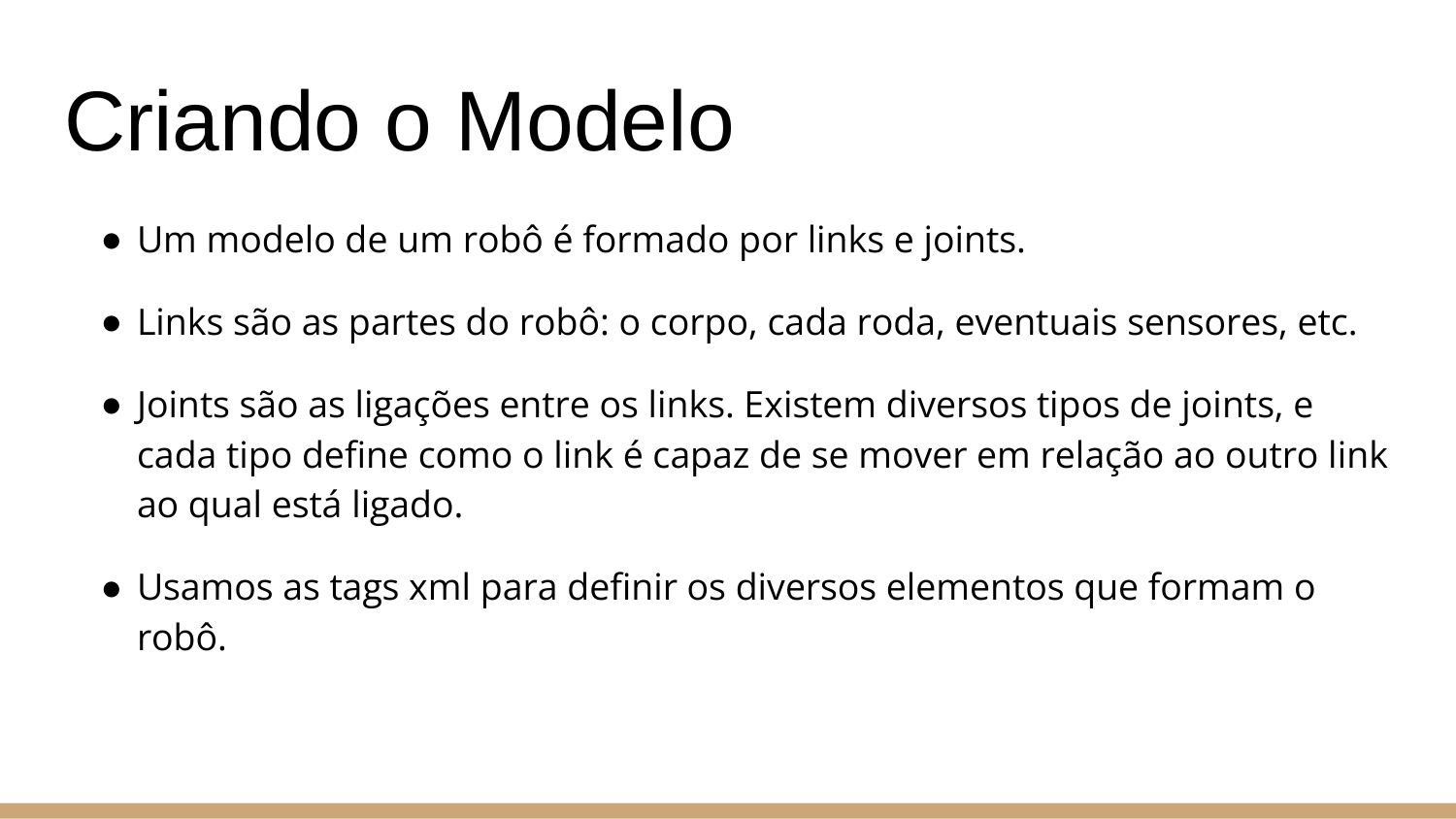

# Criando o Modelo
Um modelo de um robô é formado por links e joints.
Links são as partes do robô: o corpo, cada roda, eventuais sensores, etc.
Joints são as ligações entre os links. Existem diversos tipos de joints, e cada tipo define como o link é capaz de se mover em relação ao outro link ao qual está ligado.
Usamos as tags xml para definir os diversos elementos que formam o robô.